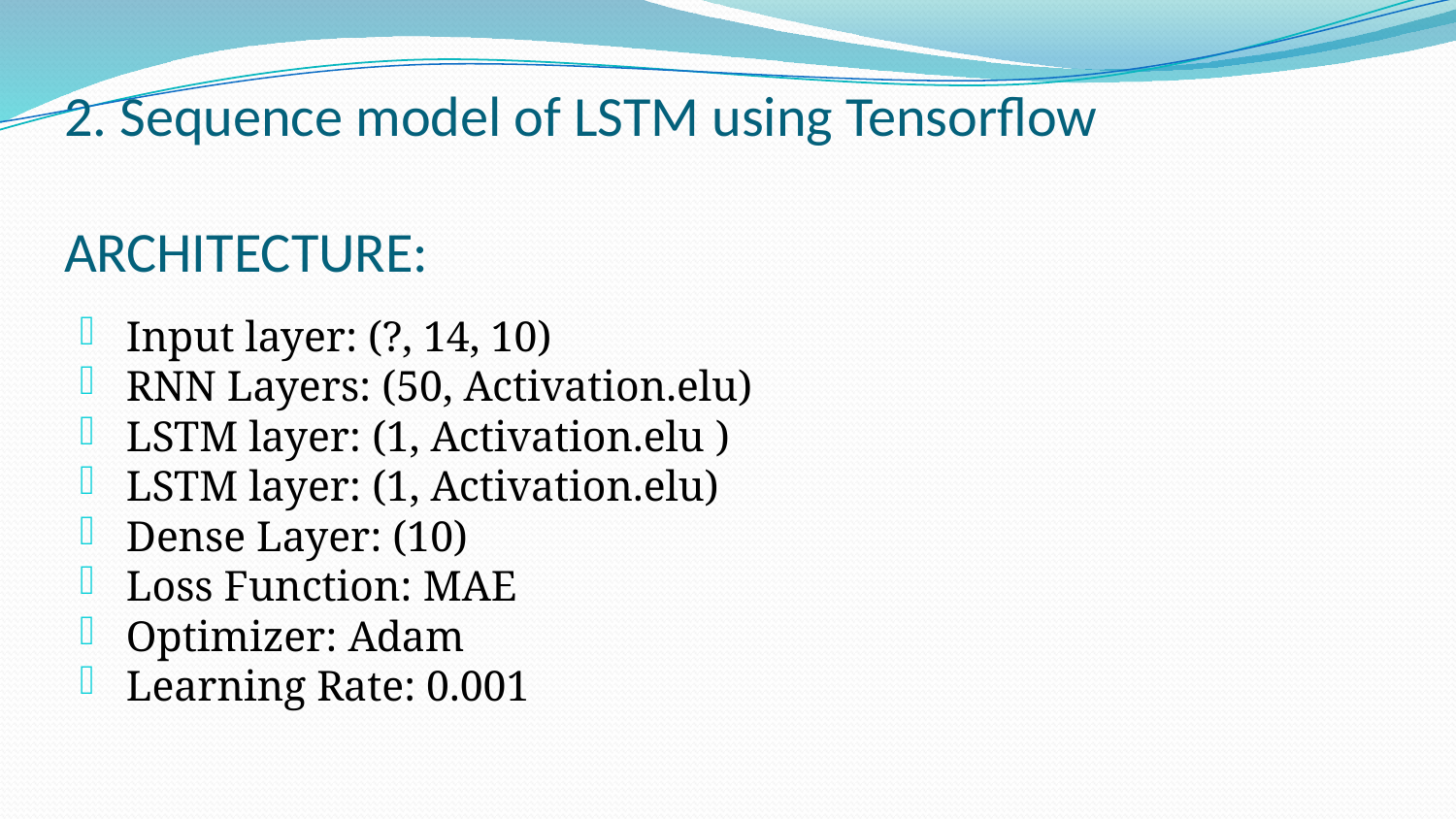

# 2. Sequence model of LSTM using Tensorflow ARCHITECTURE:

Input layer: (?, 14, 10)
RNN Layers: (50, Activation.elu)
LSTM layer: (1, Activation.elu )
LSTM layer: (1, Activation.elu)
Dense Layer: (10)
Loss Function: MAE
Optimizer: Adam
Learning Rate: 0.001